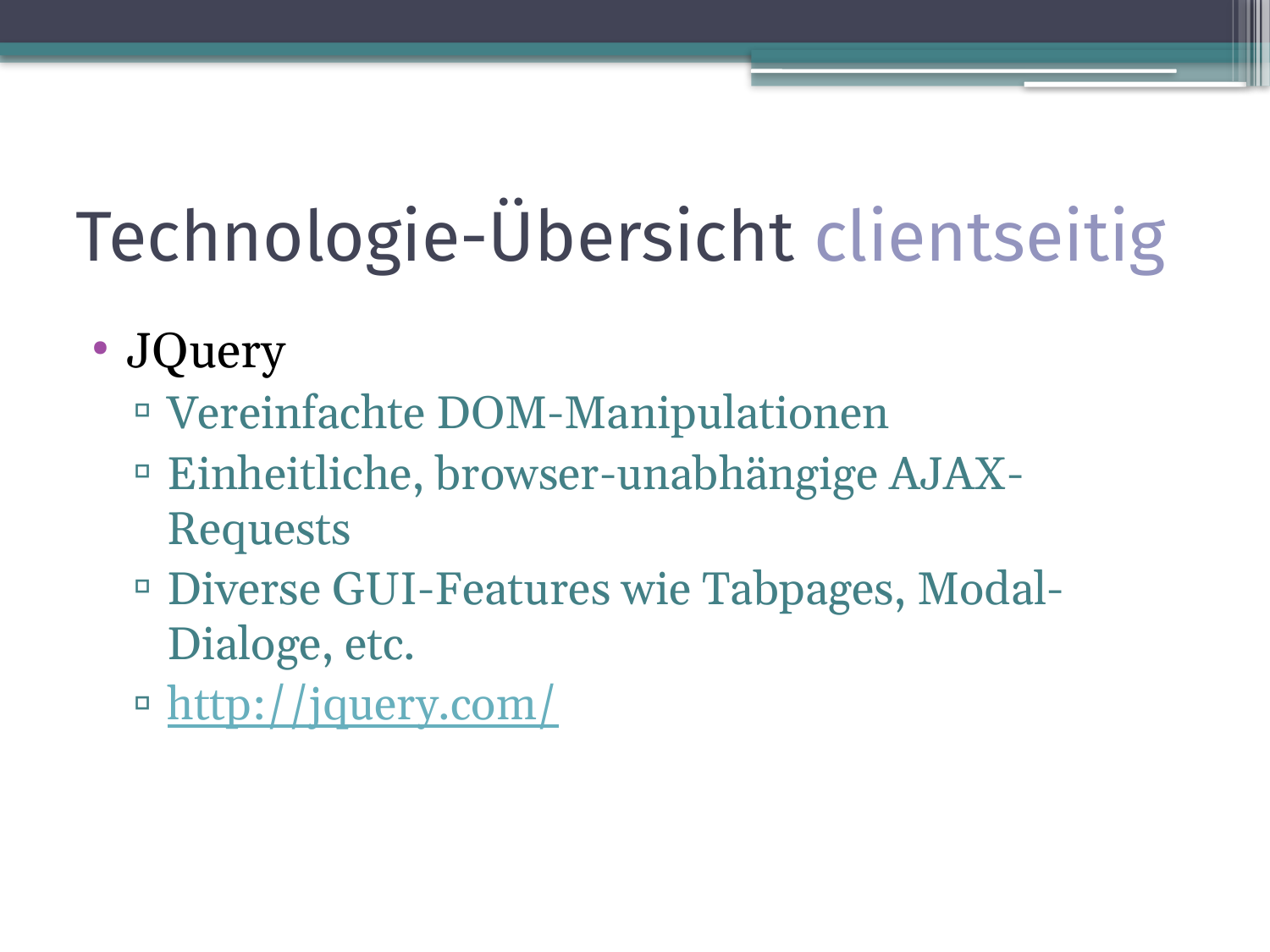

# Technologie-Übersicht clientseitig
JQuery
Vereinfachte DOM-Manipulationen
Einheitliche, browser-unabhängige AJAX-Requests
Diverse GUI-Features wie Tabpages, Modal-Dialoge, etc.
http://jquery.com/